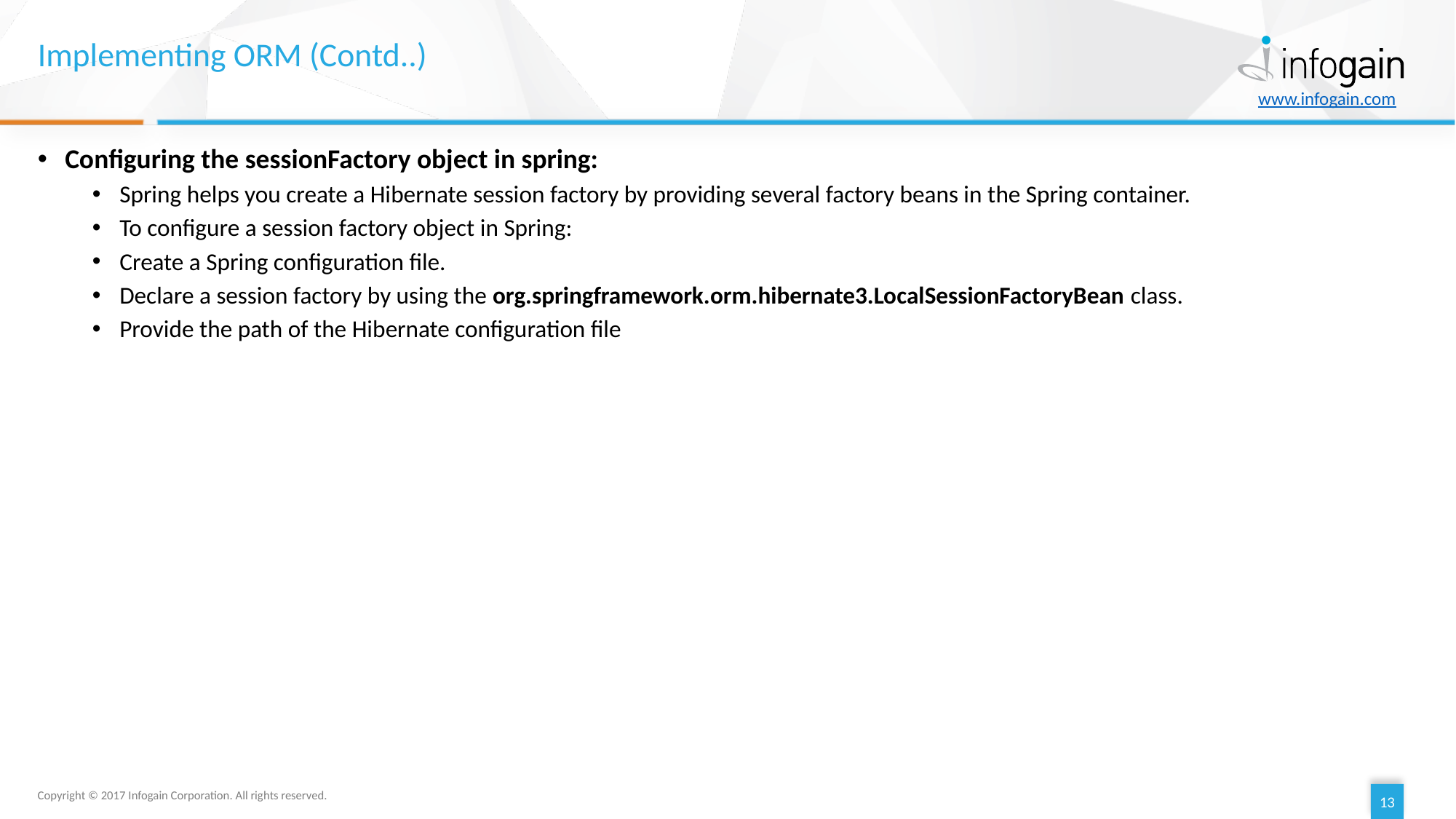

# Implementing ORM (Contd..)
Configuring the sessionFactory object in spring:
Spring helps you create a Hibernate session factory by providing several factory beans in the Spring container.
To configure a session factory object in Spring:
Create a Spring configuration file.
Declare a session factory by using the org.springframework.orm.hibernate3.LocalSessionFactoryBean class.
Provide the path of the Hibernate configuration file

13